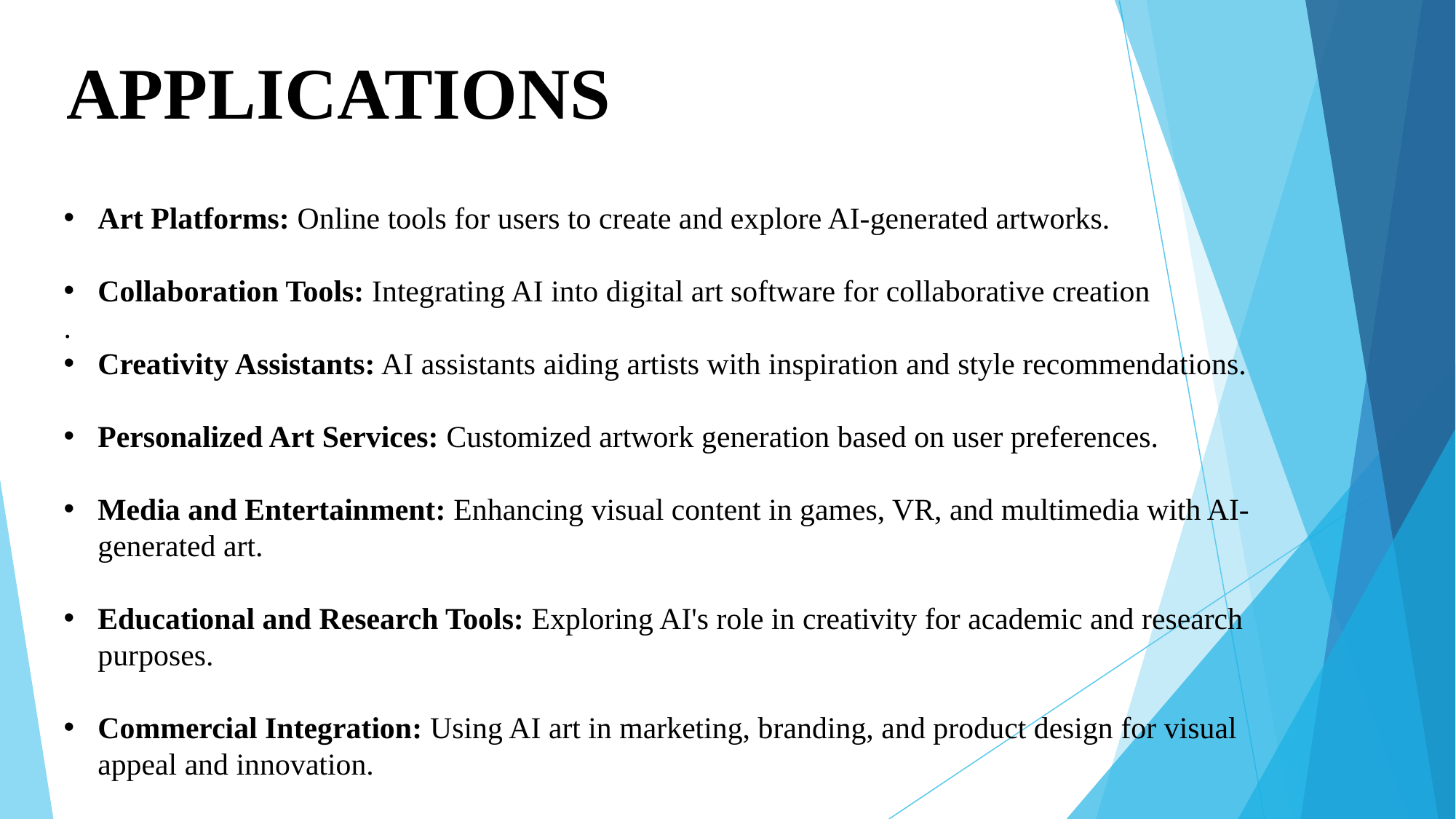

# APPLICATIONS

Art Platforms: Online tools for users to create and explore AI-generated artworks.

Collaboration Tools: Integrating AI into digital art software for collaborative creation
.
Creativity Assistants: AI assistants aiding artists with inspiration and style recommendations.

Personalized Art Services: Customized artwork generation based on user preferences.

Media and Entertainment: Enhancing visual content in games, VR, and multimedia with AI-generated art.

Educational and Research Tools: Exploring AI's role in creativity for academic and research purposes.

Commercial Integration: Using AI art in marketing, branding, and product design for visual appeal and innovation.